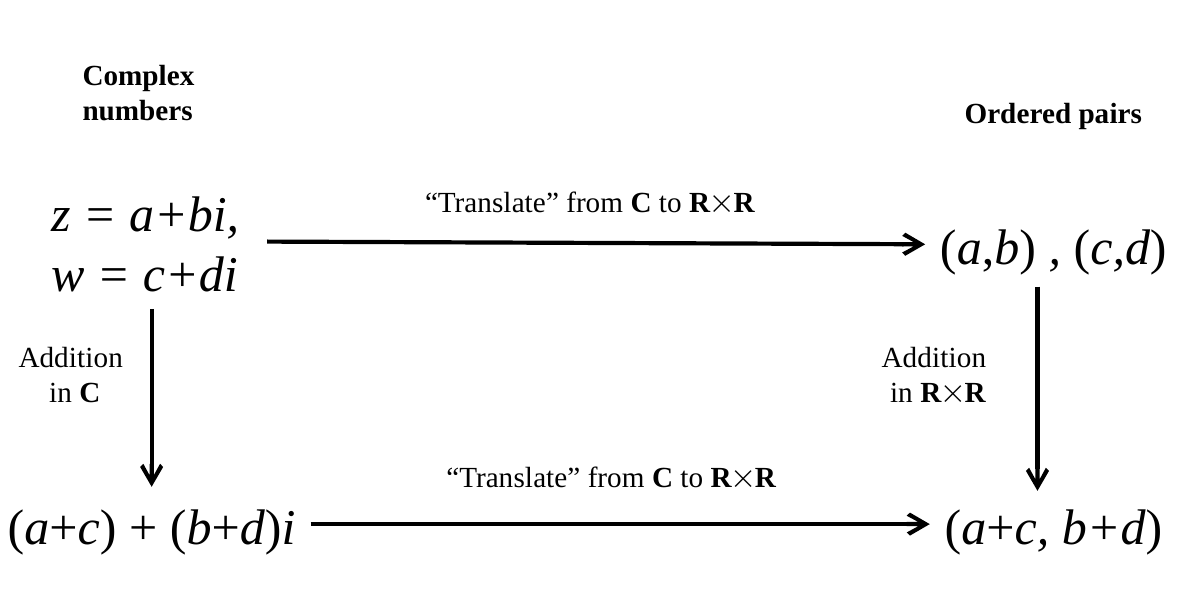

Complex
numbers
Ordered pairs
z = a+bi,
w = c+di
“Translate” from C to R×R
(a,b) , (c,d)
Addition
in C
Addition
in R×R
“Translate” from C to R×R
(a+c) + (b+d)i
(a+c, b+d)